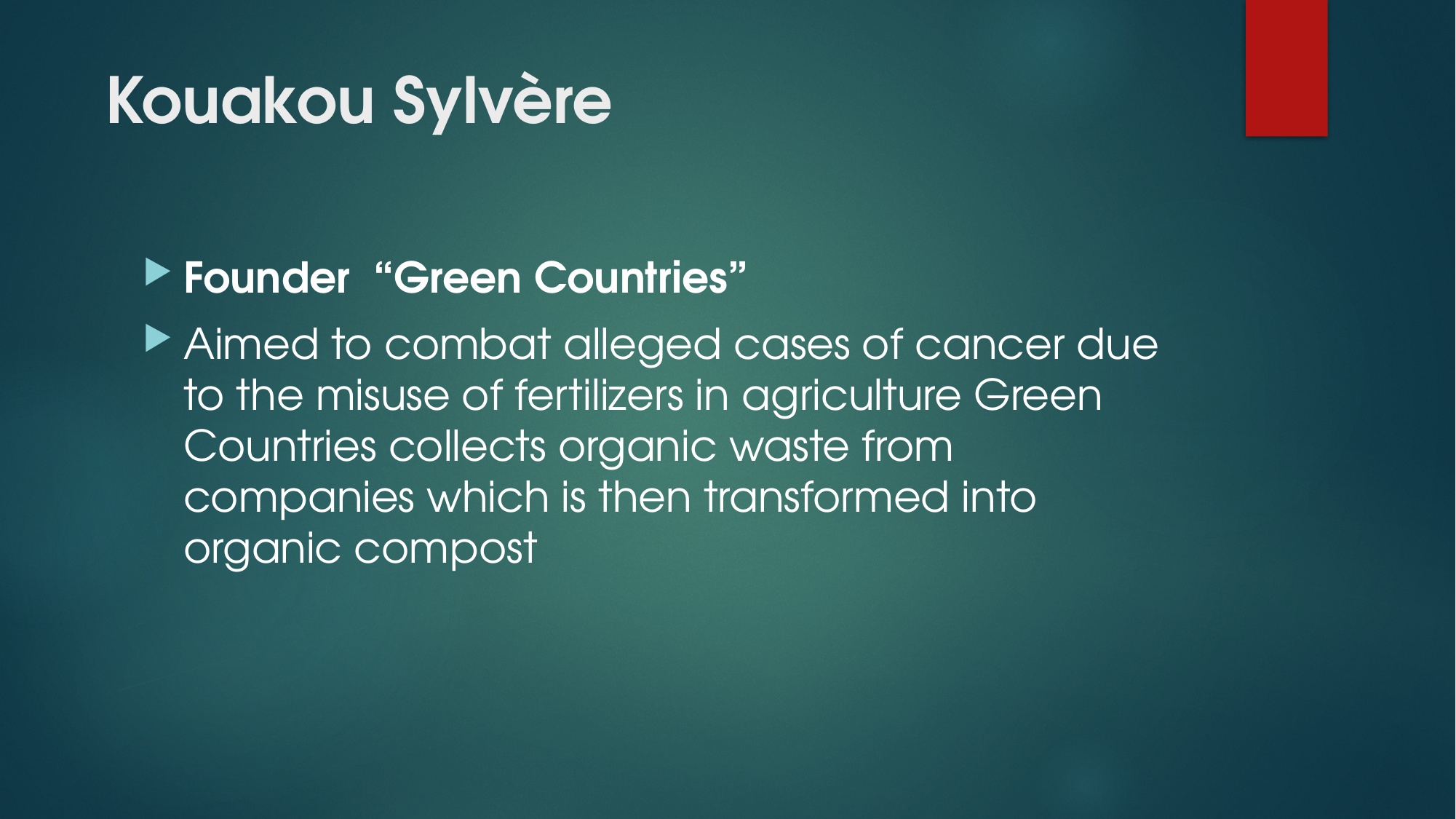

# Kouakou Sylvère
Founder  “Green Countries”
Aimed to combat alleged cases of cancer due to the misuse of fertilizers in agriculture Green Countries collects organic waste from companies which is then transformed into organic compost